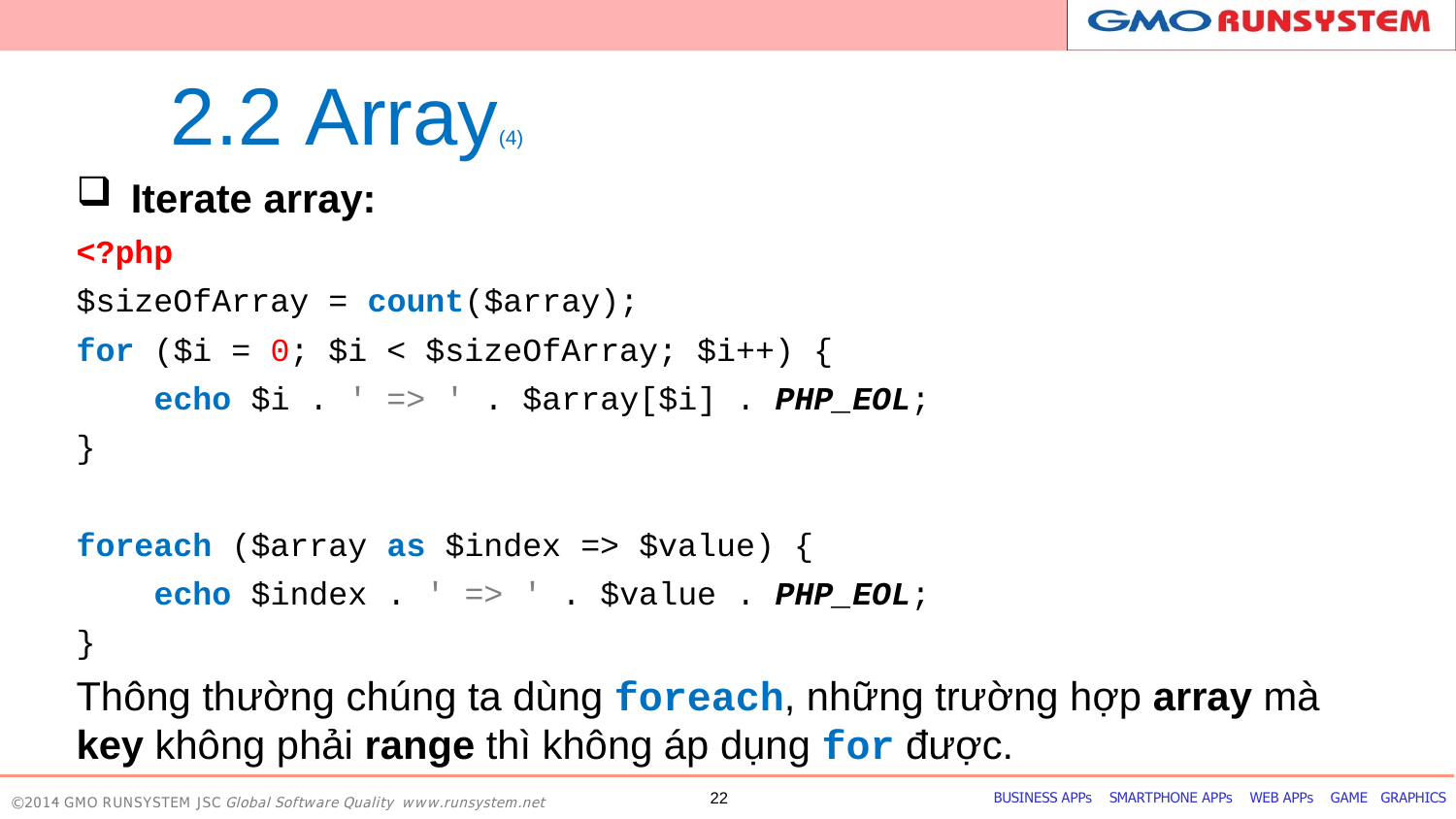

# 2.2 Array(4)
Iterate array:
<?php
$sizeOfArray = count($array);
for ($i = 0; $i < $sizeOfArray; $i++) {
    echo $i . ' => ' . $array[$i] . PHP_EOL;
}

foreach ($array as $index => $value) {
    echo $index . ' => ' . $value . PHP_EOL;
}
Thông thường chúng ta dùng foreach, những trường hợp array mà key không phải range thì không áp dụng for được.